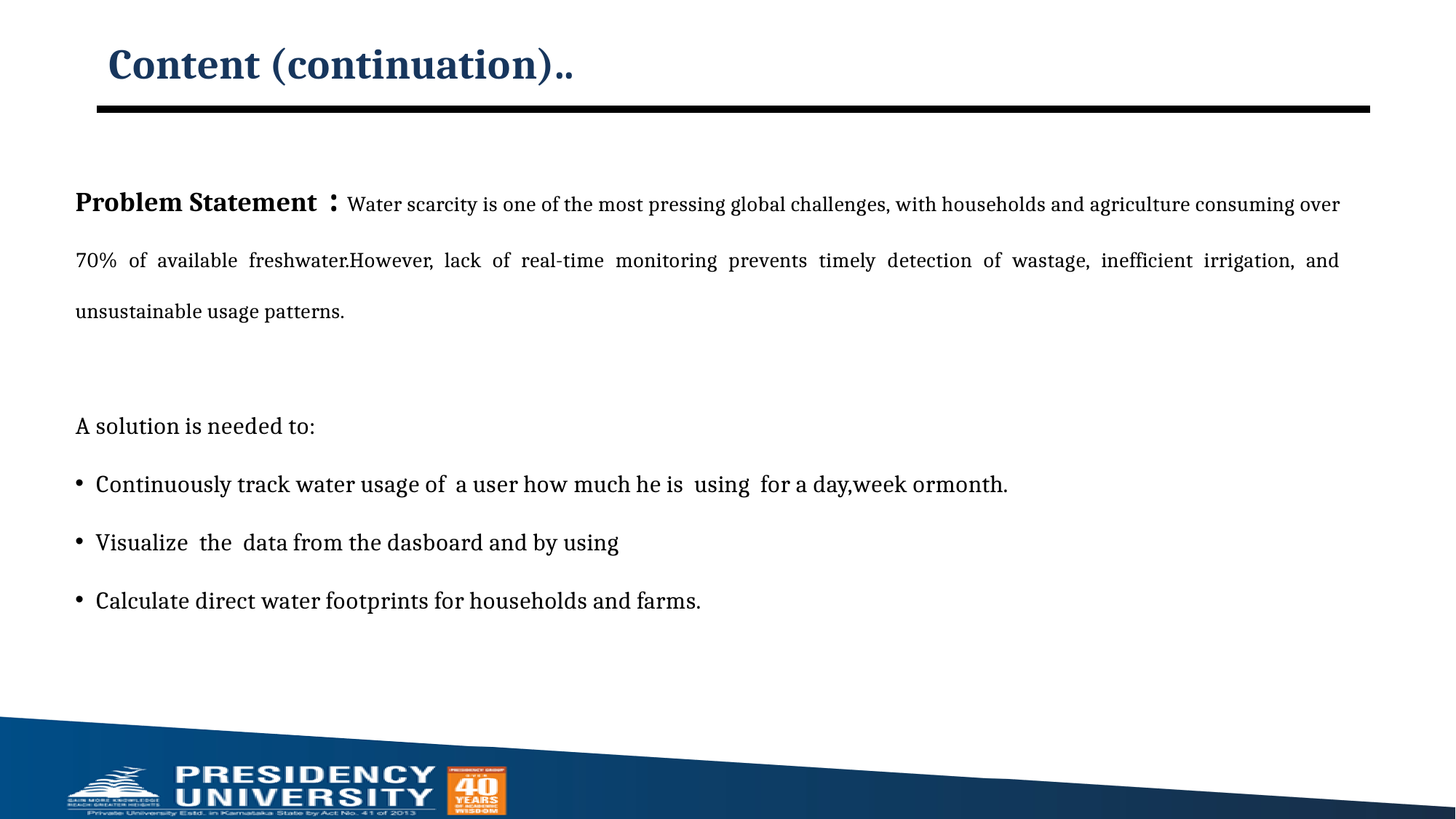

# Content (continuation)..
Problem Statement : Water scarcity is one of the most pressing global challenges, with households and agriculture consuming over 70% of available freshwater.However, lack of real-time monitoring prevents timely detection of wastage, inefficient irrigation, and unsustainable usage patterns.

A solution is needed to:
Continuously track water usage of  a user how much he is  using  for a day,week ormonth.
Visualize  the  data from the dasboard and by using
Calculate direct water footprints for households and farms.